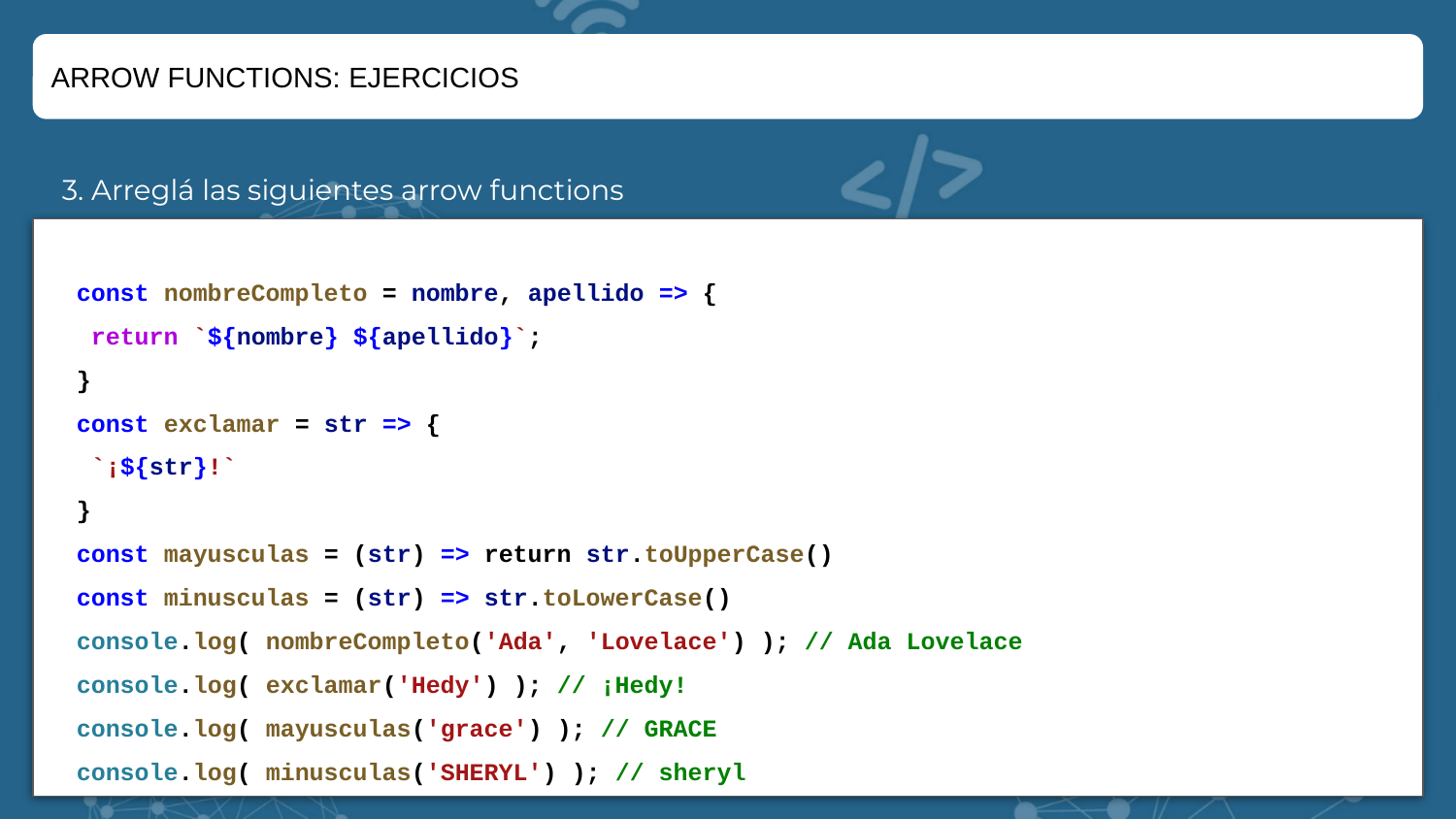

ARROW FUNCTIONS: EJERCICIOS
3. Arreglá las siguientes arrow functions
const nombreCompleto = nombre, apellido => {
 return `${nombre} ${apellido}`;
}
const exclamar = str => {
 `¡${str}!`
}
const mayusculas = (str) => return str.toUpperCase()
const minusculas = (str) => str.toLowerCase()
console.log( nombreCompleto('Ada', 'Lovelace') ); // Ada Lovelace
console.log( exclamar('Hedy') ); // ¡Hedy!
console.log( mayusculas('grace') ); // GRACE
console.log( minusculas('SHERYL') ); // sheryl